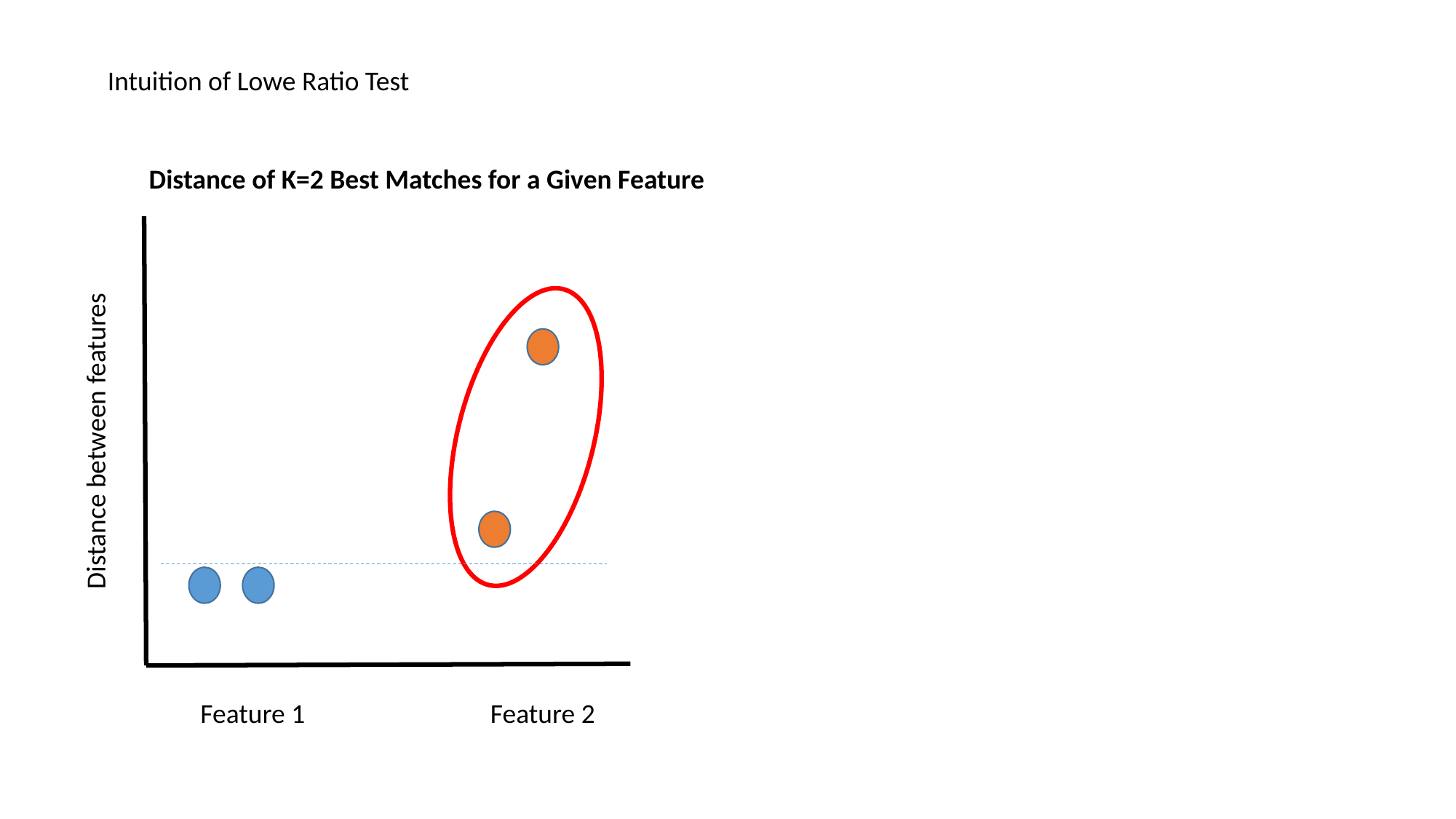

Intuition of Lowe Ratio Test
Distance of K=2 Best Matches for a Given Feature
Distance between features
Feature 1
Feature 2